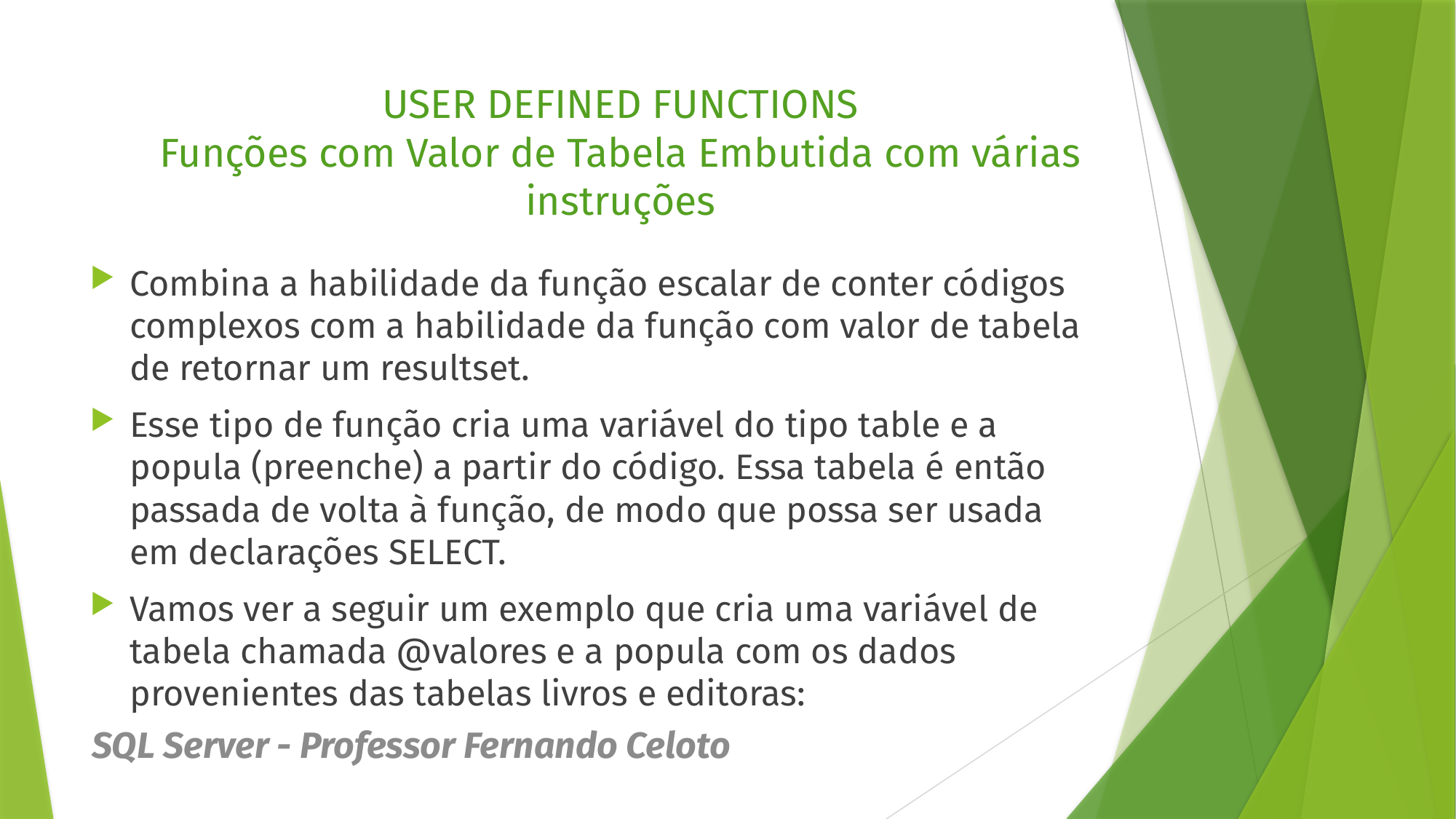

# USER DEFINED FUNCTIONS Funções com Valor de Tabela Embutida com várias instruções
Combina a habilidade da função escalar de conter códigos complexos com a habilidade da função com valor de tabela de retornar um resultset.
Esse tipo de função cria uma variável do tipo table e a popula (preenche) a partir do código. Essa tabela é então passada de volta à função, de modo que possa ser usada em declarações SELECT.
Vamos ver a seguir um exemplo que cria uma variável de tabela chamada @valores e a popula com os dados provenientes das tabelas livros e editoras:
SQL Server - Professor Fernando Celoto